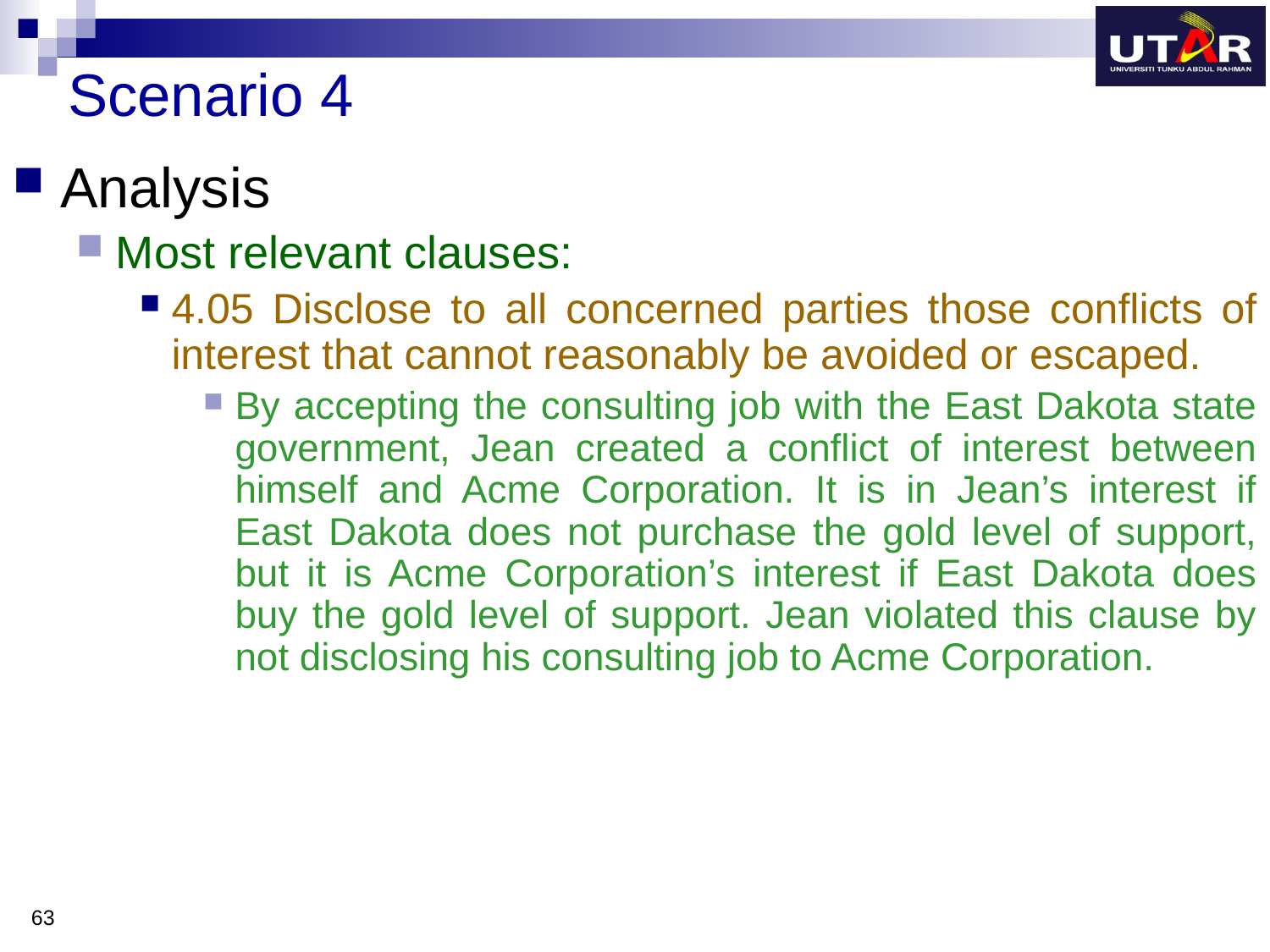

# Scenario 4
Analysis
Most relevant clauses:
4.05 Disclose to all concerned parties those conflicts of interest that cannot reasonably be avoided or escaped.
By accepting the consulting job with the East Dakota state government, Jean created a conflict of interest between himself and Acme Corporation. It is in Jean’s interest if East Dakota does not purchase the gold level of support, but it is Acme Corporation’s interest if East Dakota does buy the gold level of support. Jean violated this clause by not disclosing his consulting job to Acme Corporation.
63